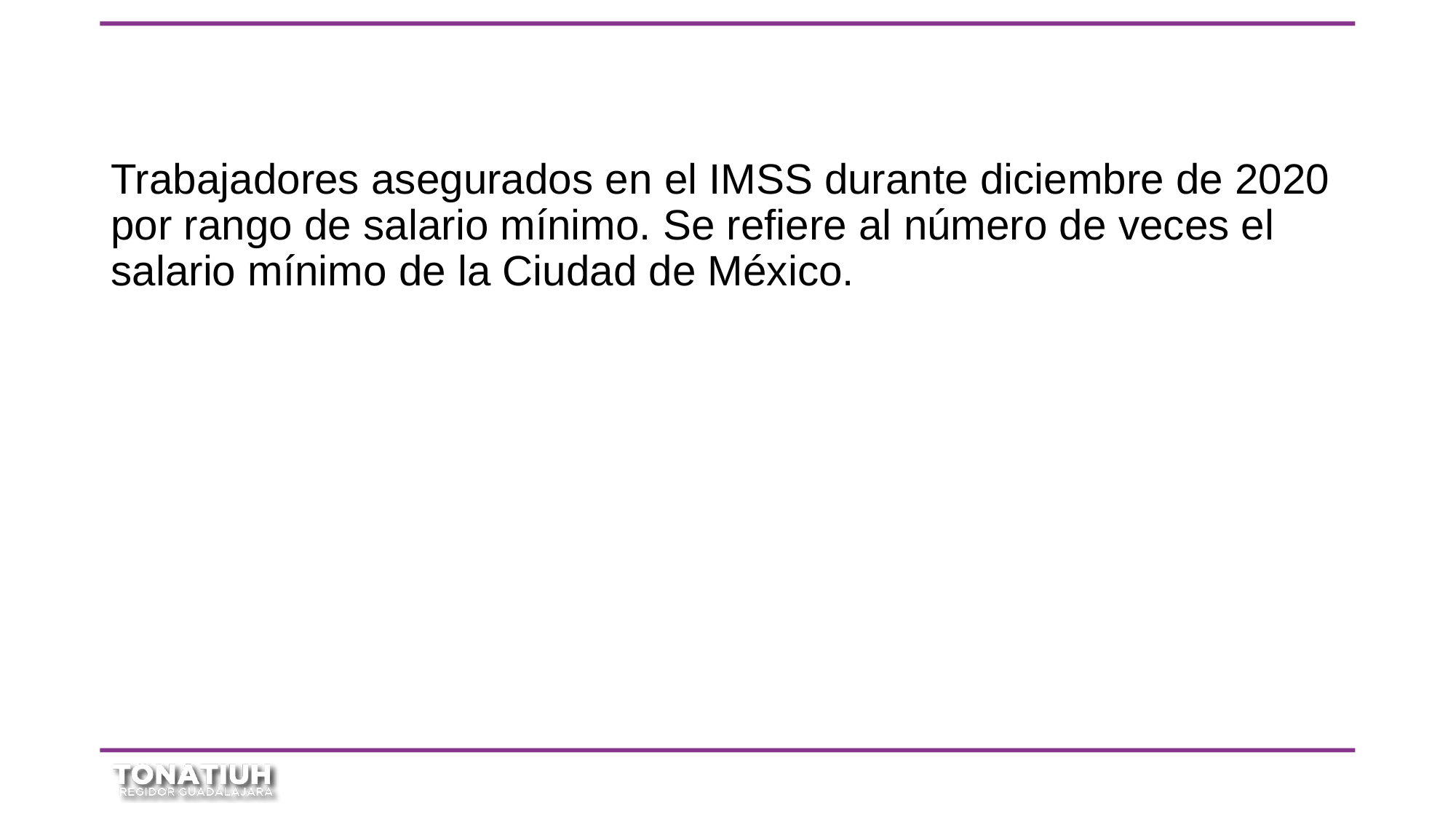

Trabajadores asegurados en el IMSS durante diciembre de 2020 por rango de salario mínimo. Se refiere al número de veces el salario mínimo de la Ciudad de México.